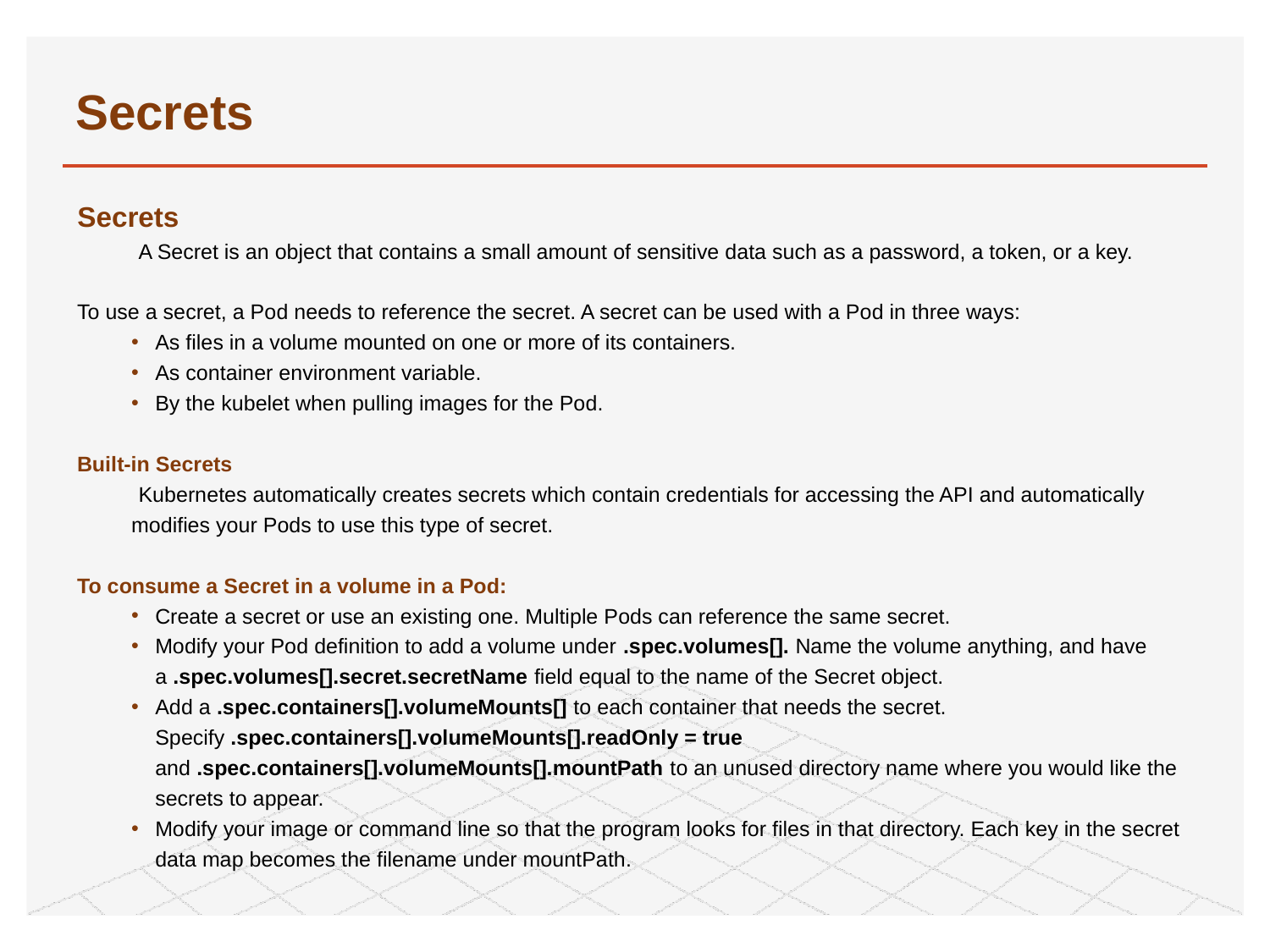

# Secrets
Secrets
A Secret is an object that contains a small amount of sensitive data such as a password, a token, or a key.

To use a secret, a Pod needs to reference the secret. A secret can be used with a Pod in three ways:
As files in a volume mounted on one or more of its containers.
As container environment variable.
By the kubelet when pulling images for the Pod.

Built-in Secrets
Kubernetes automatically creates secrets which contain credentials for accessing the API and automatically modifies your Pods to use this type of secret.

To consume a Secret in a volume in a Pod:
Create a secret or use an existing one. Multiple Pods can reference the same secret.
Modify your Pod definition to add a volume under .spec.volumes[]. Name the volume anything, and have a .spec.volumes[].secret.secretName field equal to the name of the Secret object.
Add a .spec.containers[].volumeMounts[] to each container that needs the secret. Specify .spec.containers[].volumeMounts[].readOnly = true and .spec.containers[].volumeMounts[].mountPath to an unused directory name where you would like the secrets to appear.
Modify your image or command line so that the program looks for files in that directory. Each key in the secret data map becomes the filename under mountPath.